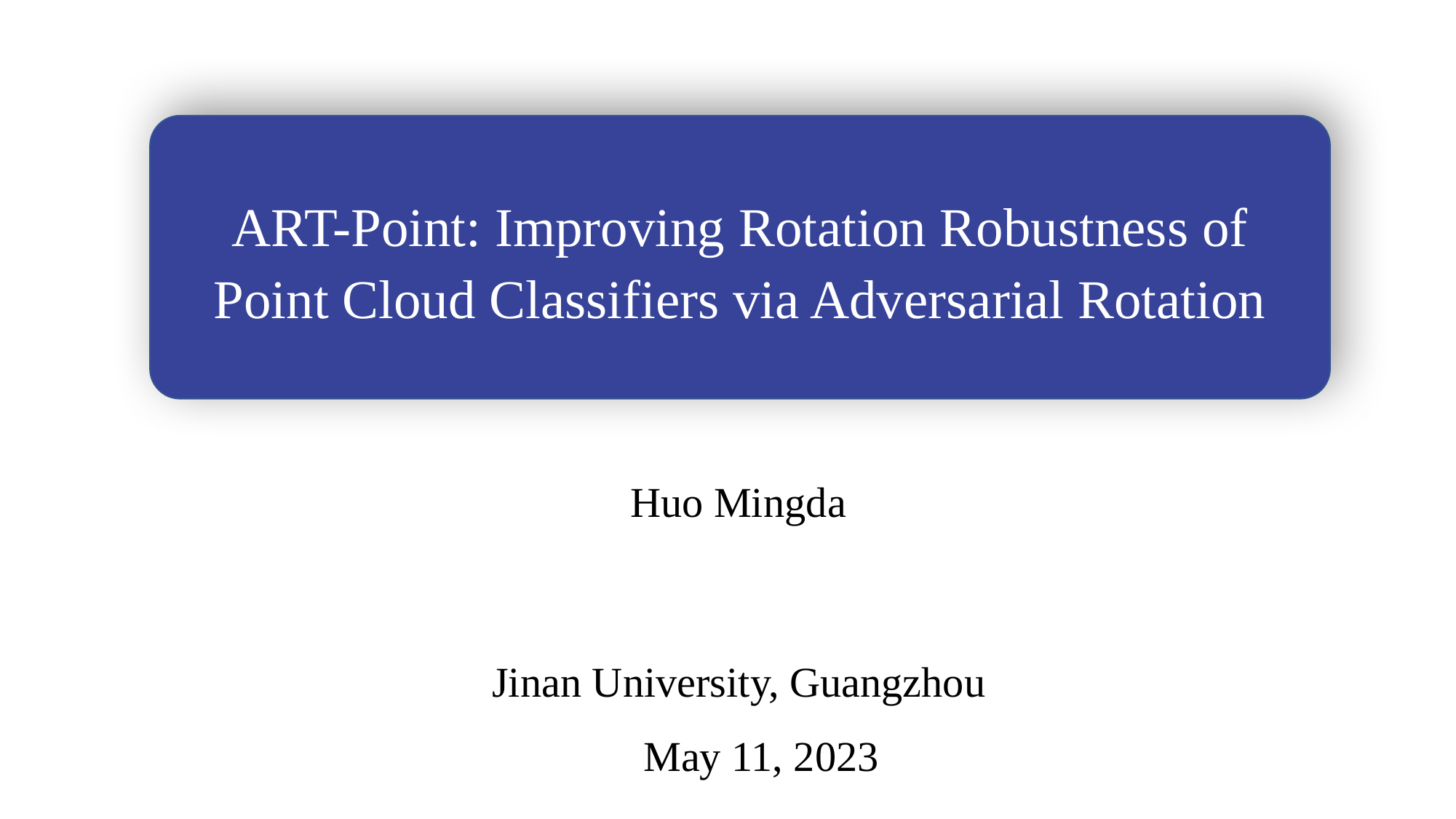

ART-Point: Improving Rotation Robustness of Point Cloud Classifiers via Adversarial Rotation
Huo Mingda
Jinan University, Guangzhou
May 11, 2023